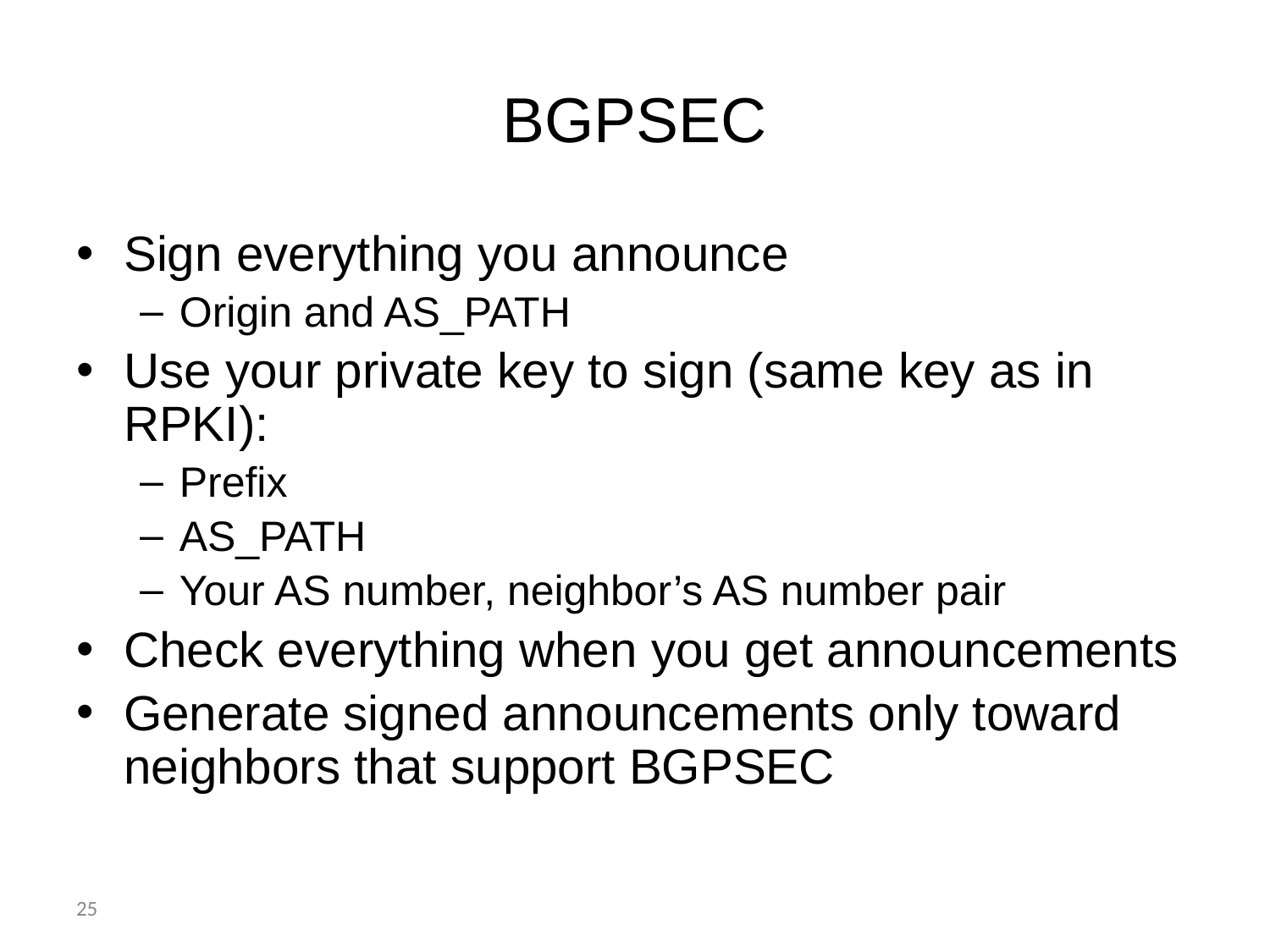

# BGPSEC
Sign everything you announce
Origin and AS_PATH
Use your private key to sign (same key as in RPKI):
Prefix
AS_PATH
Your AS number, neighbor’s AS number pair
Check everything when you get announcements
Generate signed announcements only toward neighbors that support BGPSEC

25